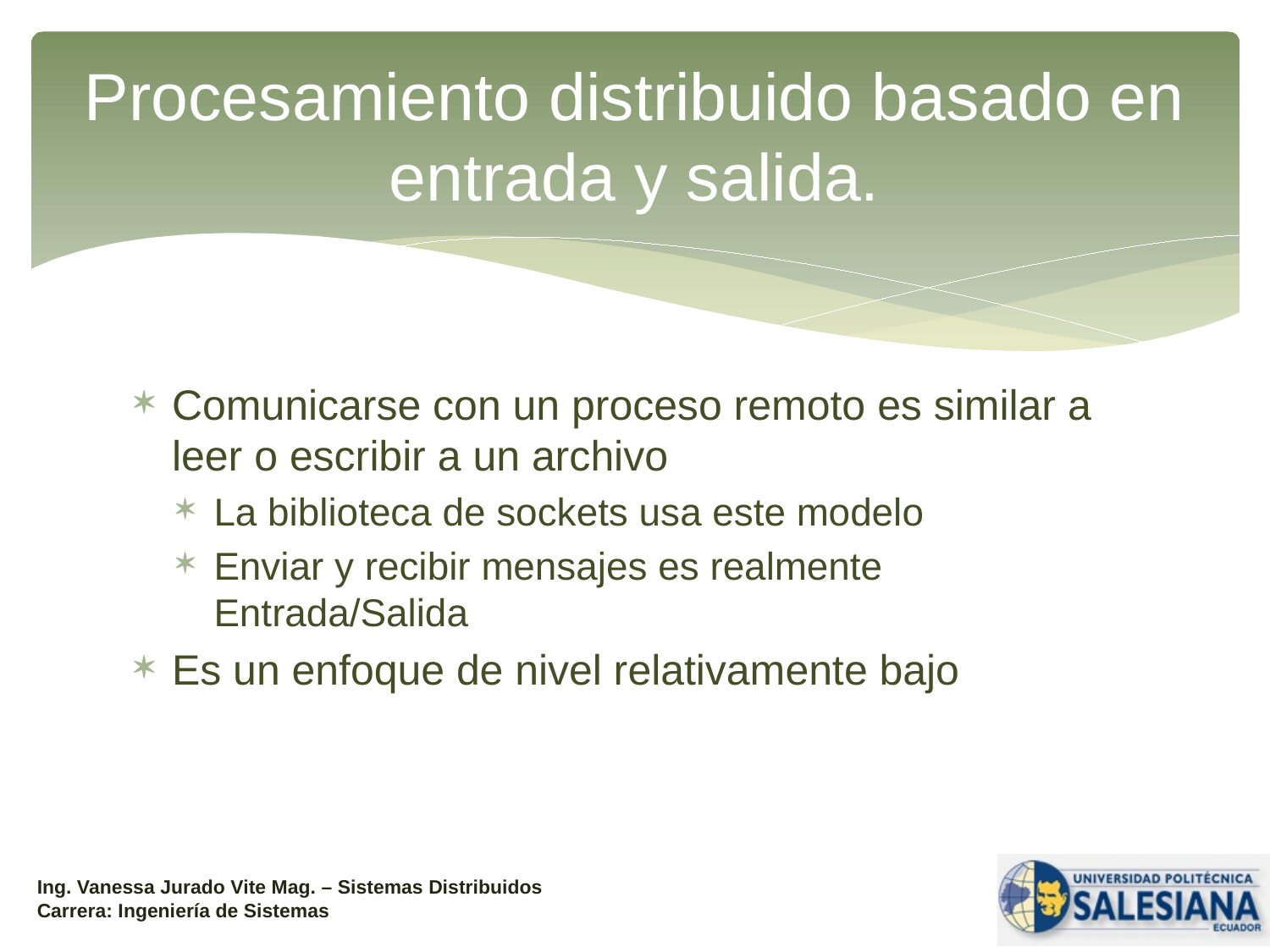

# Procesamiento distribuido basado en entrada y salida.
Comunicarse con un proceso remoto es similar a leer o escribir a un archivo
La biblioteca de sockets usa este modelo
Enviar y recibir mensajes es realmente Entrada/Salida
Es un enfoque de nivel relativamente bajo